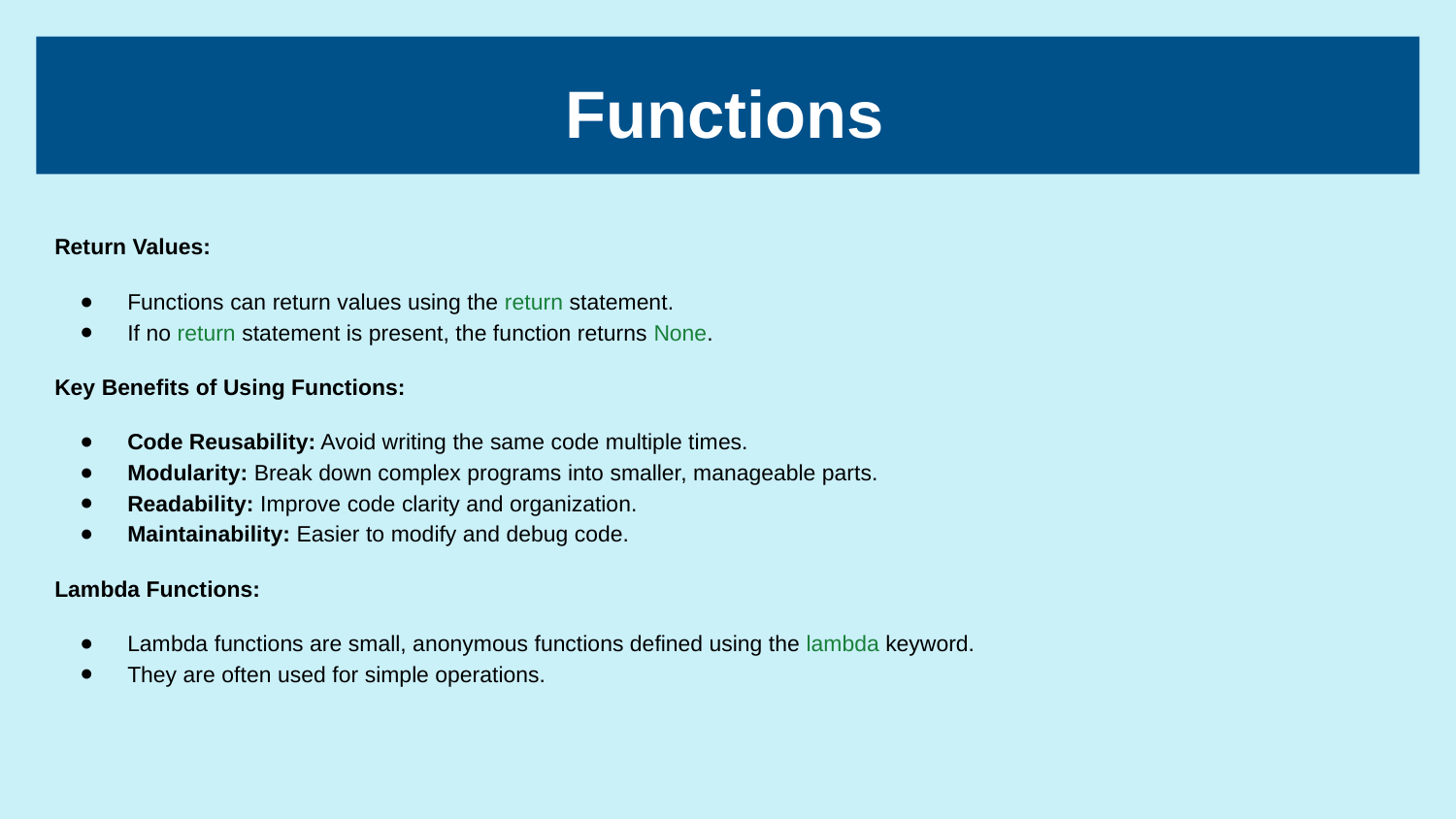

# Functions
Return Values:
Functions can return values using the return statement.
If no return statement is present, the function returns None.
Key Benefits of Using Functions:
Code Reusability: Avoid writing the same code multiple times.
Modularity: Break down complex programs into smaller, manageable parts.
Readability: Improve code clarity and organization.
Maintainability: Easier to modify and debug code.
Lambda Functions:
Lambda functions are small, anonymous functions defined using the lambda keyword.
They are often used for simple operations.